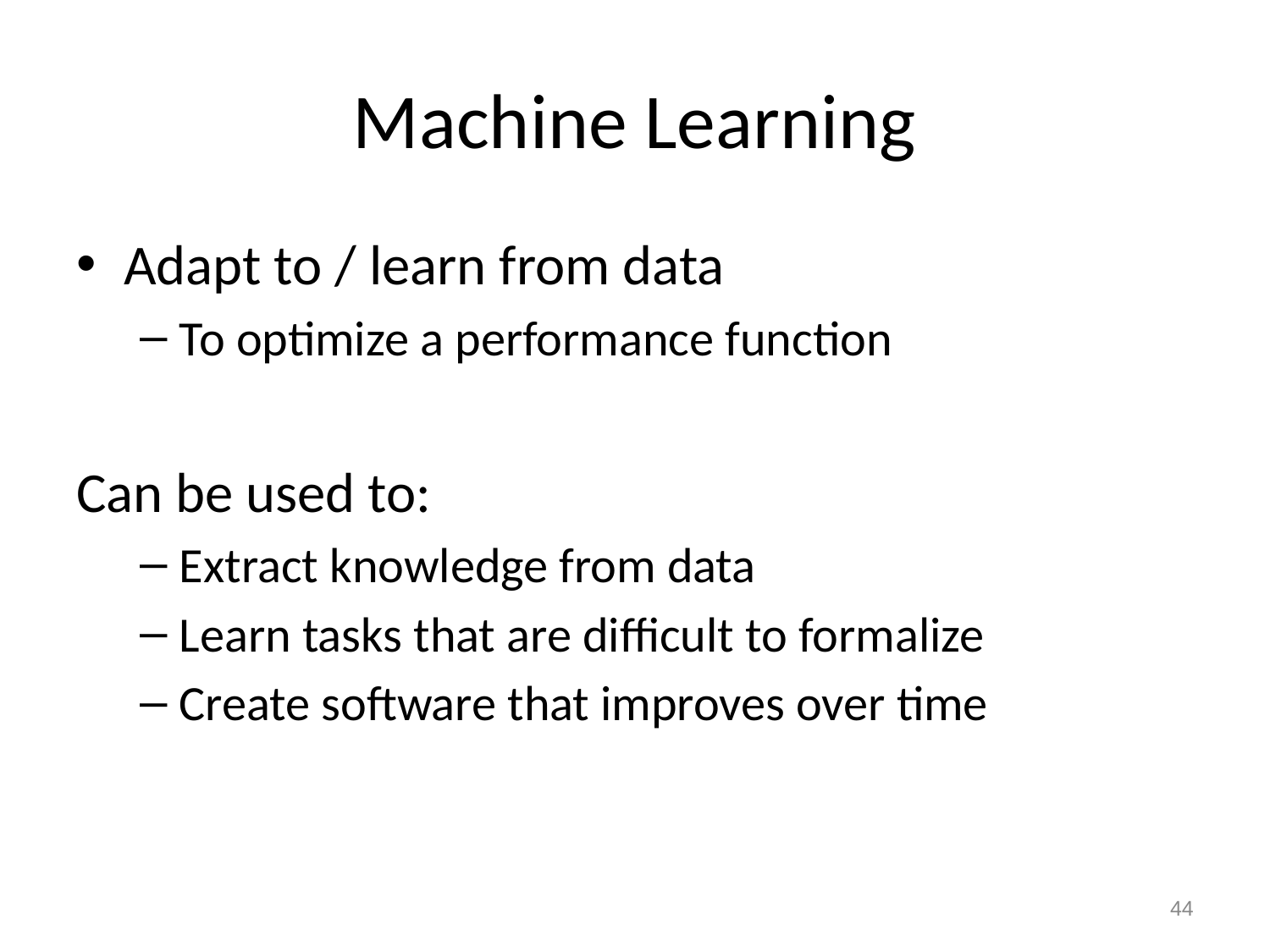

# Machine Learning
Adapt to / learn from data
To optimize a performance function

Can be used to:
Extract knowledge from data
Learn tasks that are difficult to formalize
Create software that improves over time

44